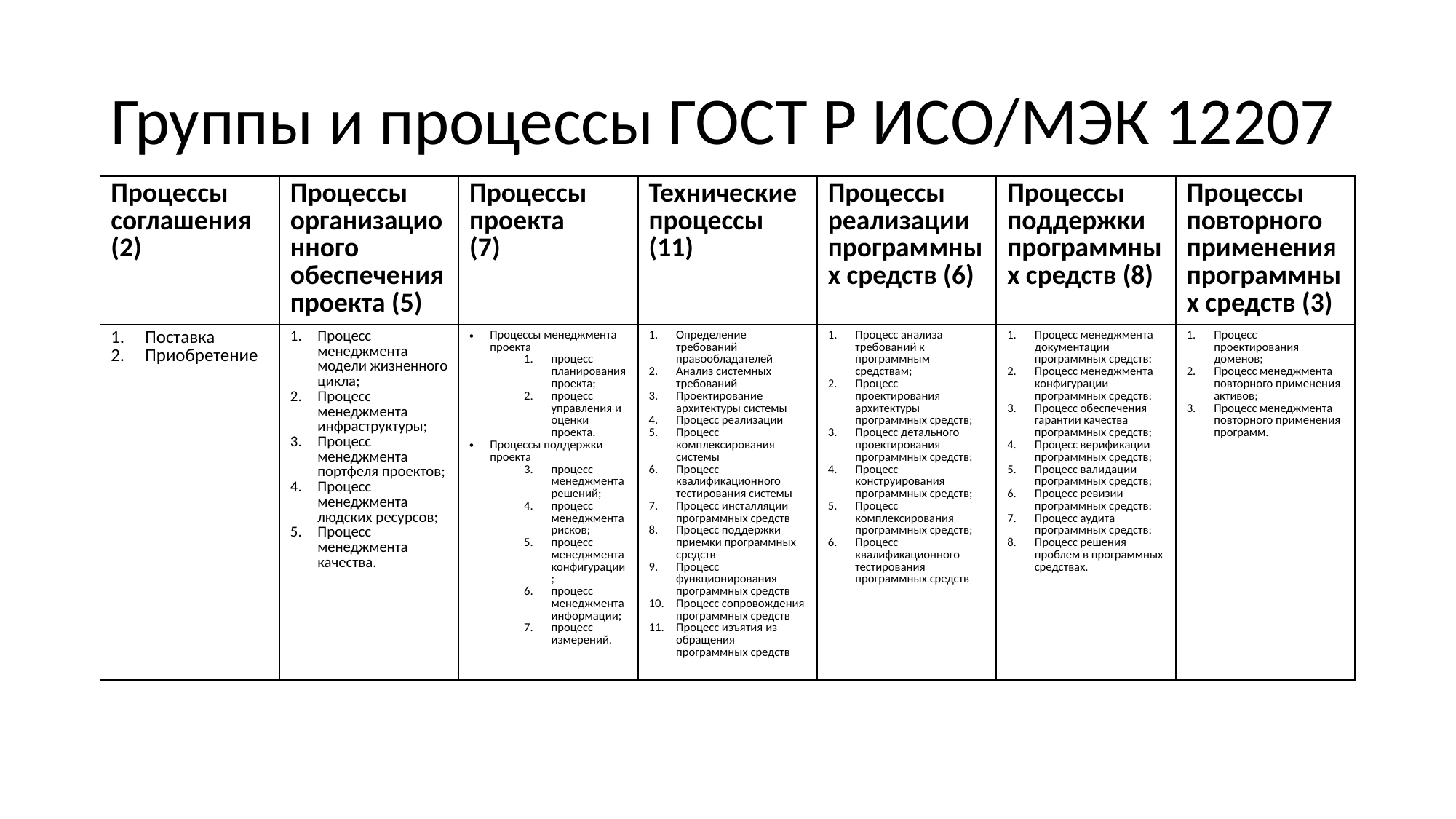

# Группы и процессы ГОСТ Р ИСО/МЭК 12207
| Процессы соглашения (2) | Процессы организационного обеспечения проекта (5) | Процессы проекта (7) | Технические процессы (11) | Процессы реализации программных средств (6) | Процессы поддержки программных средств (8) | Процессы повторного применения программных средств (3) |
| --- | --- | --- | --- | --- | --- | --- |
| Поставка Приобретение | Процесс менеджмента модели жизненного цикла; Процесс менеджмента инфраструктуры; Процесс менеджмента портфеля проектов; Процесс менеджмента людских ресурсов; Процесс менеджмента качества. | Процессы менеджмента проекта процесс планирования проекта; процесс управления и оценки проекта. Процессы поддержки проекта процесс менеджмента решений; процесс менеджмента рисков; процесс менеджмента конфигурации; процесс менеджмента информации; процесс измерений. | Определение требований правообладателей Анализ системных требований Проектирование архитектуры системы Процесс реализации Процесс комплексирования системы Процесс квалификационного тестирования системы Процесс инсталляции программных средств Процесс поддержки приемки программных средств Процесс функционирования программных средств Процесс сопровождения программных средств Процесс изъятия из обращения программных средств | Процесс анализа требований к программным средствам; Процесс проектирования архитектуры программных средств; Процесс детального проектирования программных средств; Процесс конструирования программных средств; Процесс комплексирования программных средств; Процесс квалификационного тестирования программных средств | Процесс менеджмента документации программных средств; Процесс менеджмента конфигурации программных средств; Процесс обеспечения гарантии качества программных средств; Процесс верификации программных средств; Процесс валидации программных средств; Процесс ревизии программных средств; Процесс аудита программных средств; Процесс решения проблем в программных средствах. | Процесс проектирования доменов; Процесс менеджмента повторного применения активов; Процесс менеджмента повторного применения программ. |